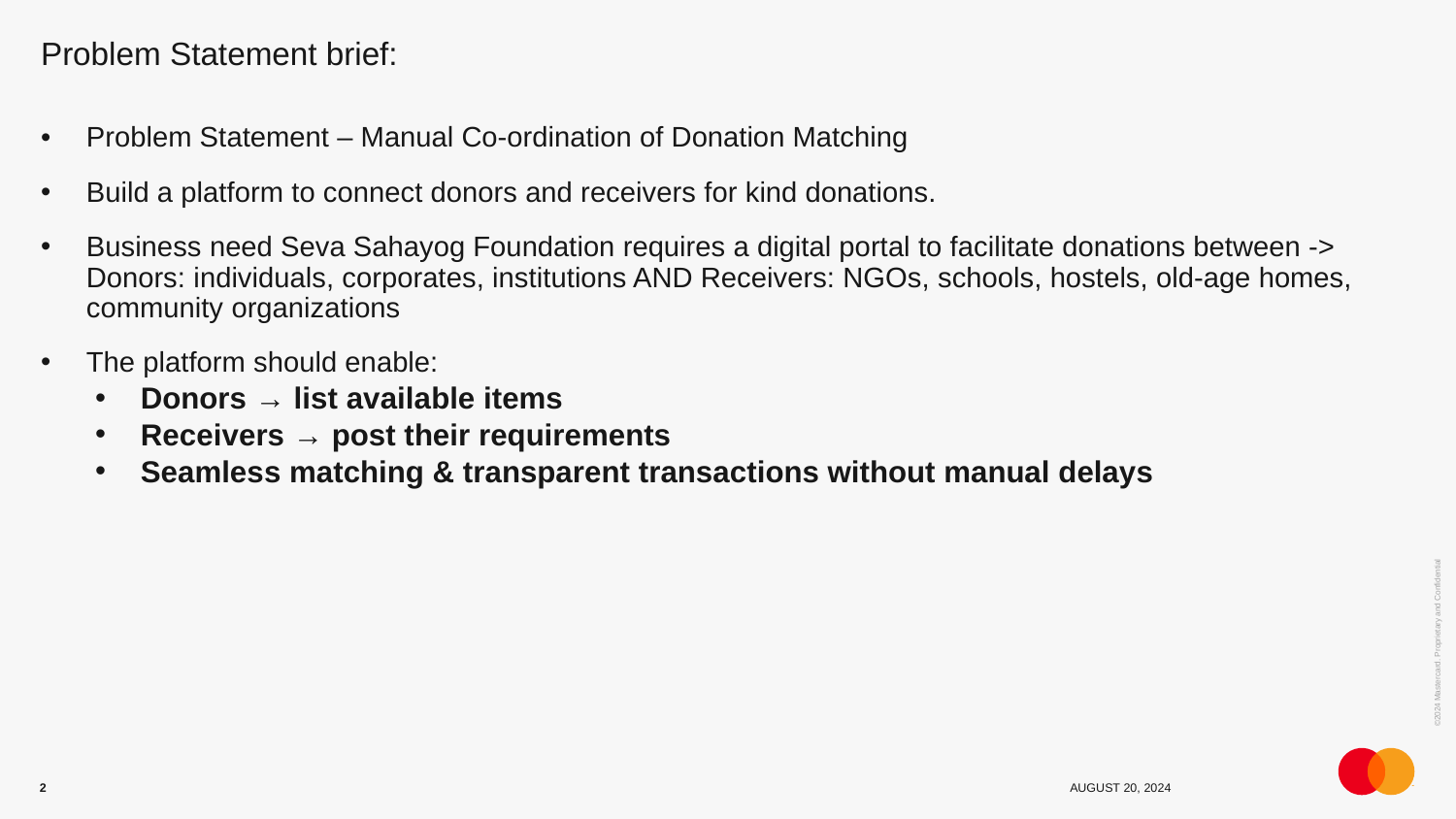

# Problem Statement brief:
Problem Statement – Manual Co-ordination of Donation Matching
Build a platform to connect donors and receivers for kind donations.
Business need Seva Sahayog Foundation requires a digital portal to facilitate donations between -> Donors: individuals, corporates, institutions AND Receivers: NGOs, schools, hostels, old-age homes, community organizations
The platform should enable:
Donors → list available items
Receivers → post their requirements
Seamless matching & transparent transactions without manual delays
2

August 20, 2024